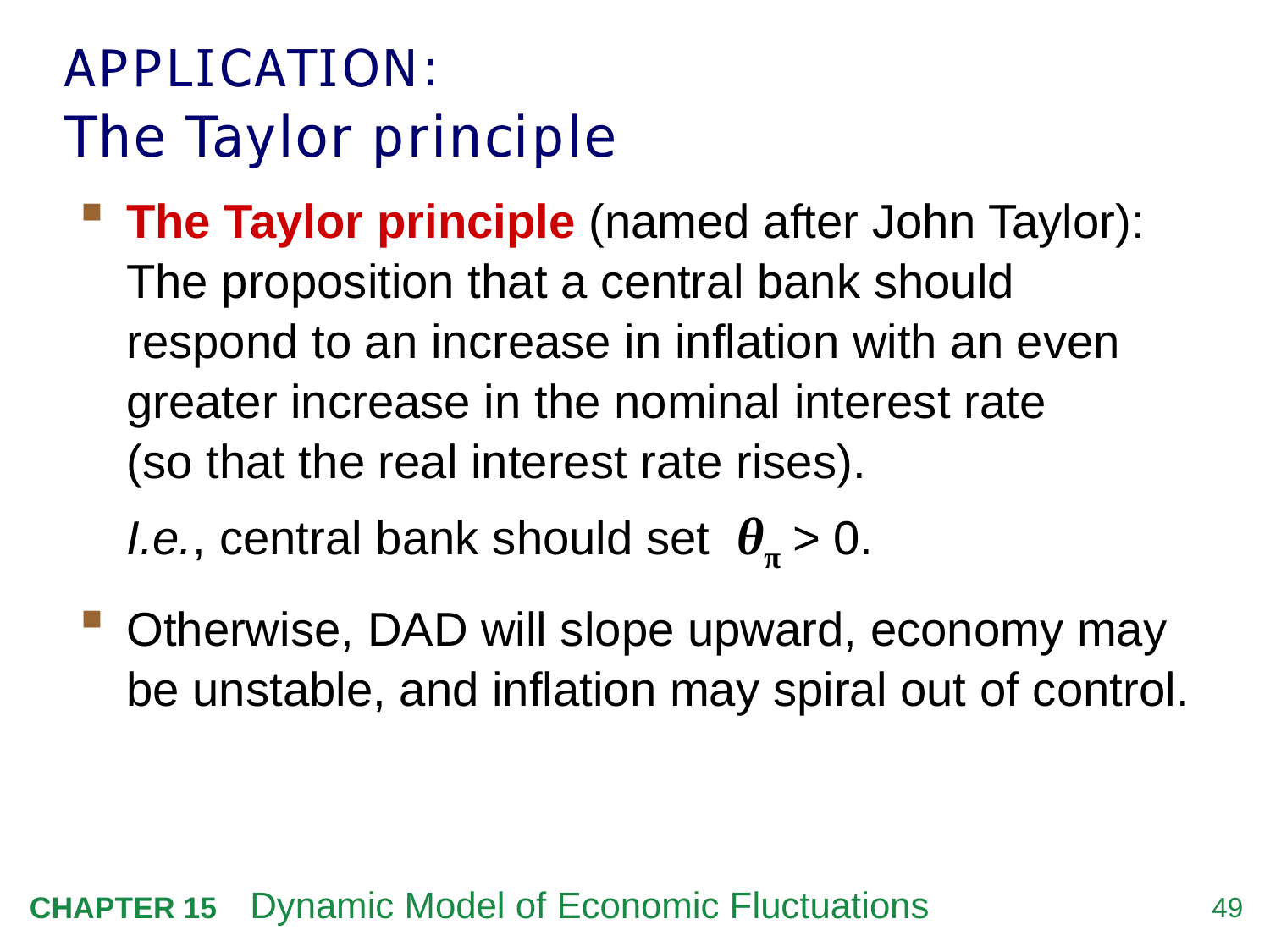

# APPLICATION: The Taylor principle
The Taylor principle (named after John Taylor):
The proposition that a central bank should respond to an increase in inflation with an even greater increase in the nominal interest rate
(so that the real interest rate rises).
	I.e., central bank should set  θπ > 0.
Otherwise, DAD will slope upward, economy may be unstable, and inflation may spiral out of control.